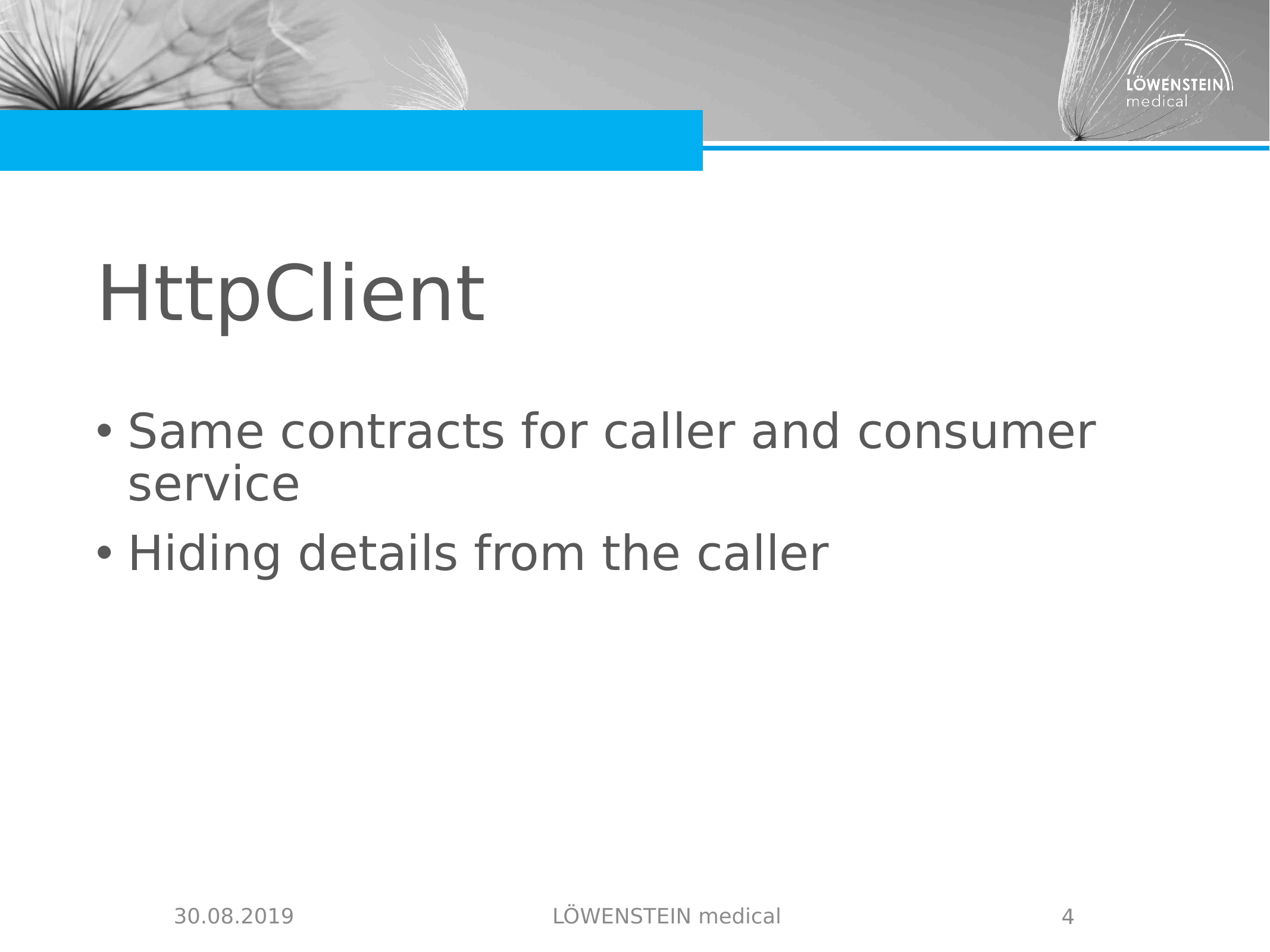

# HttpClient
Same contracts for caller and consumer service
Hiding details from the caller
30.08.2019
LÖWENSTEIN medical
4